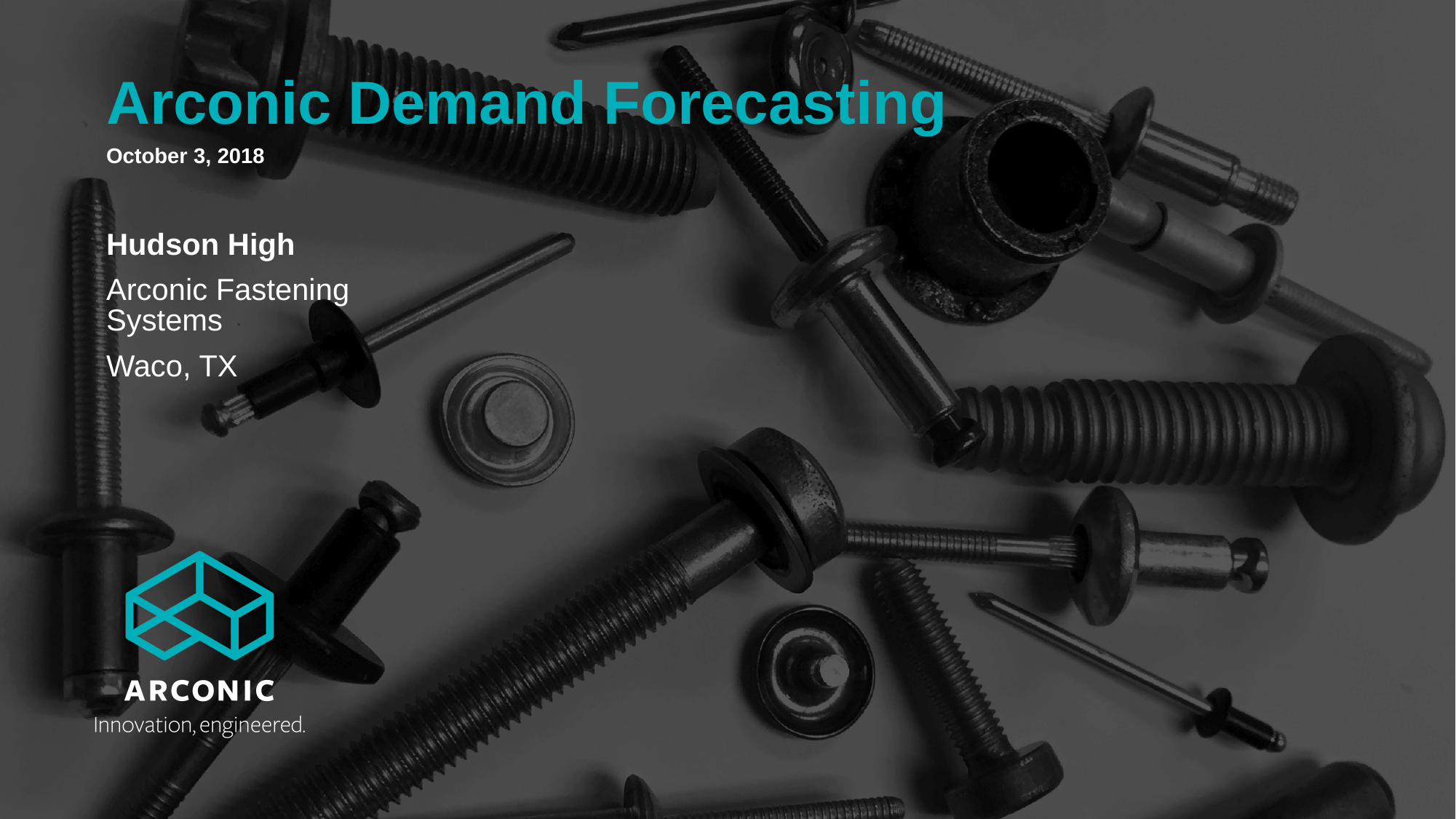

# Arconic Demand Forecasting
October 3, 2018

Hudson High
Arconic Fastening Systems
Waco, TX